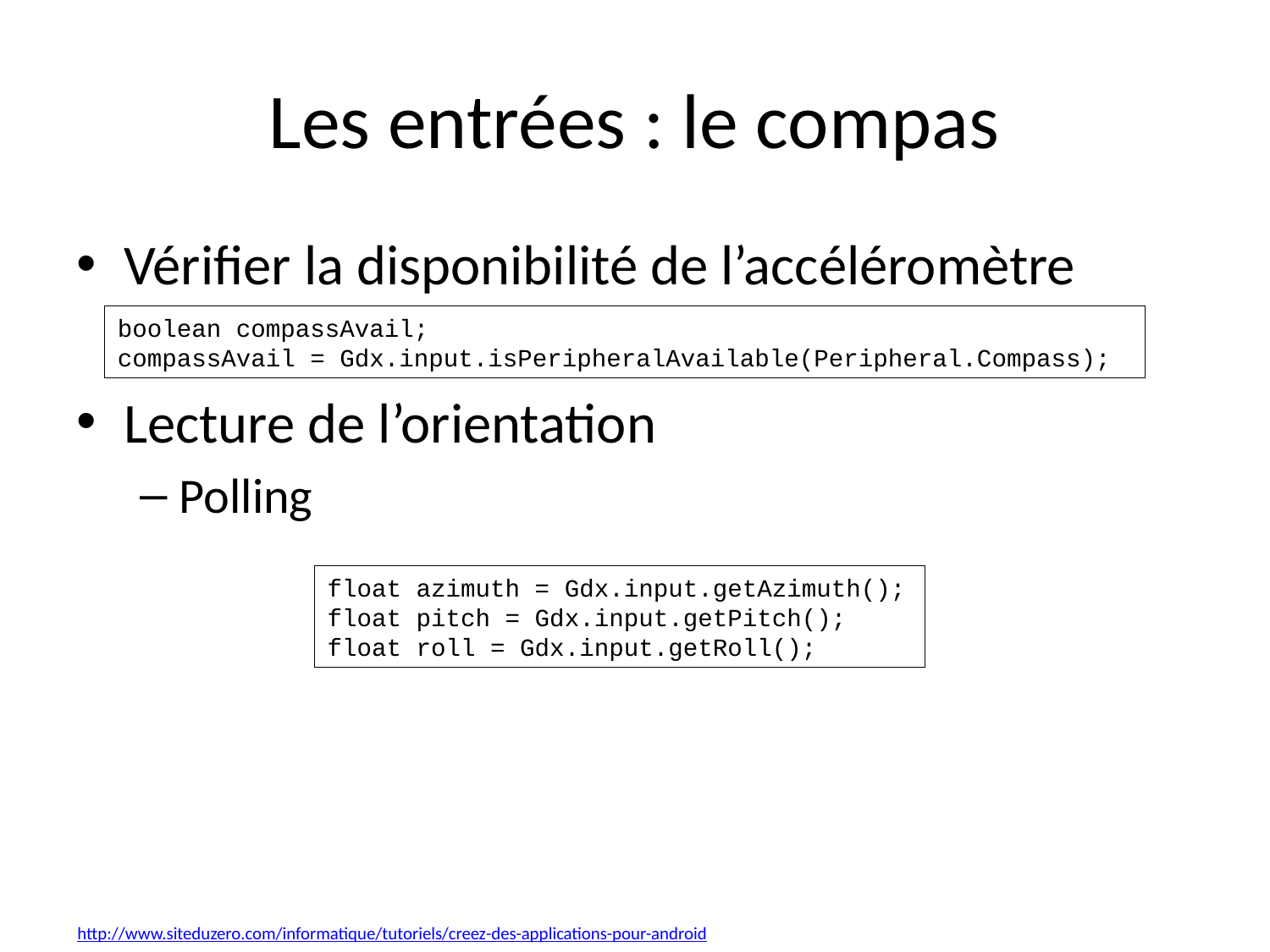

# Les entrées : le compas
Vérifier la disponibilité de l’accéléromètre

Lecture de l’orientation
Polling
boolean compassAvail;
compassAvail = Gdx.input.isPeripheralAvailable(Peripheral.Compass);
float azimuth = Gdx.input.getAzimuth();
float pitch = Gdx.input.getPitch();
float roll = Gdx.input.getRoll();